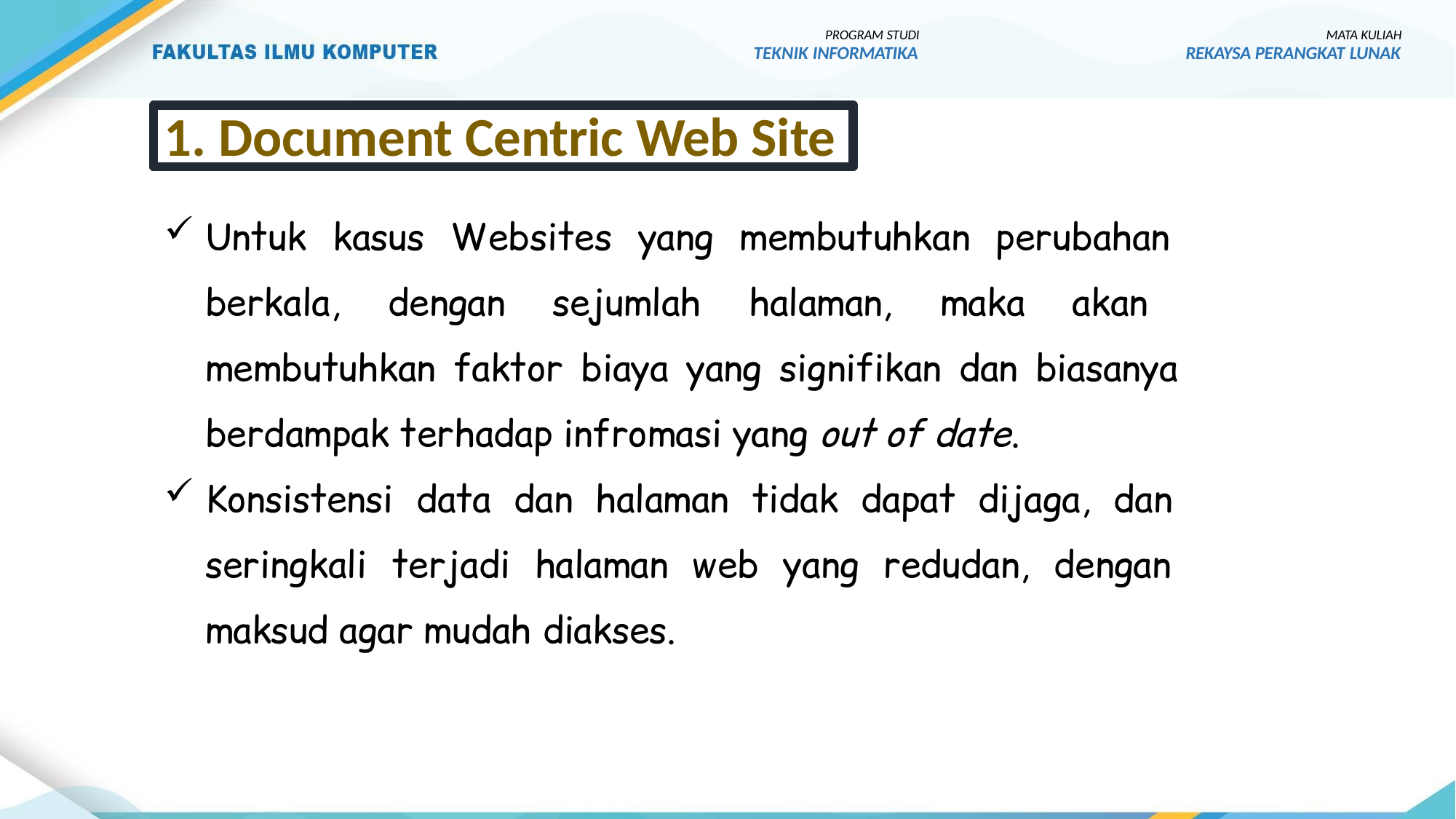

PROGRAM STUDI
TEKNIK INFORMATIKA
MATA KULIAH
REKAYSA PERANGKAT LUNAK
1. Document Centric Web Site
Untuk kasus Websites yang membutuhkan perubahan  berkala, dengan sejumlah halaman, maka akan  membutuhkan faktor biaya yang signifikan dan biasanya  berdampak terhadap infromasi yang out of date.
Konsistensi data dan halaman tidak dapat dijaga, dan  seringkali terjadi halaman web yang redudan, dengan  maksud agar mudah diakses.